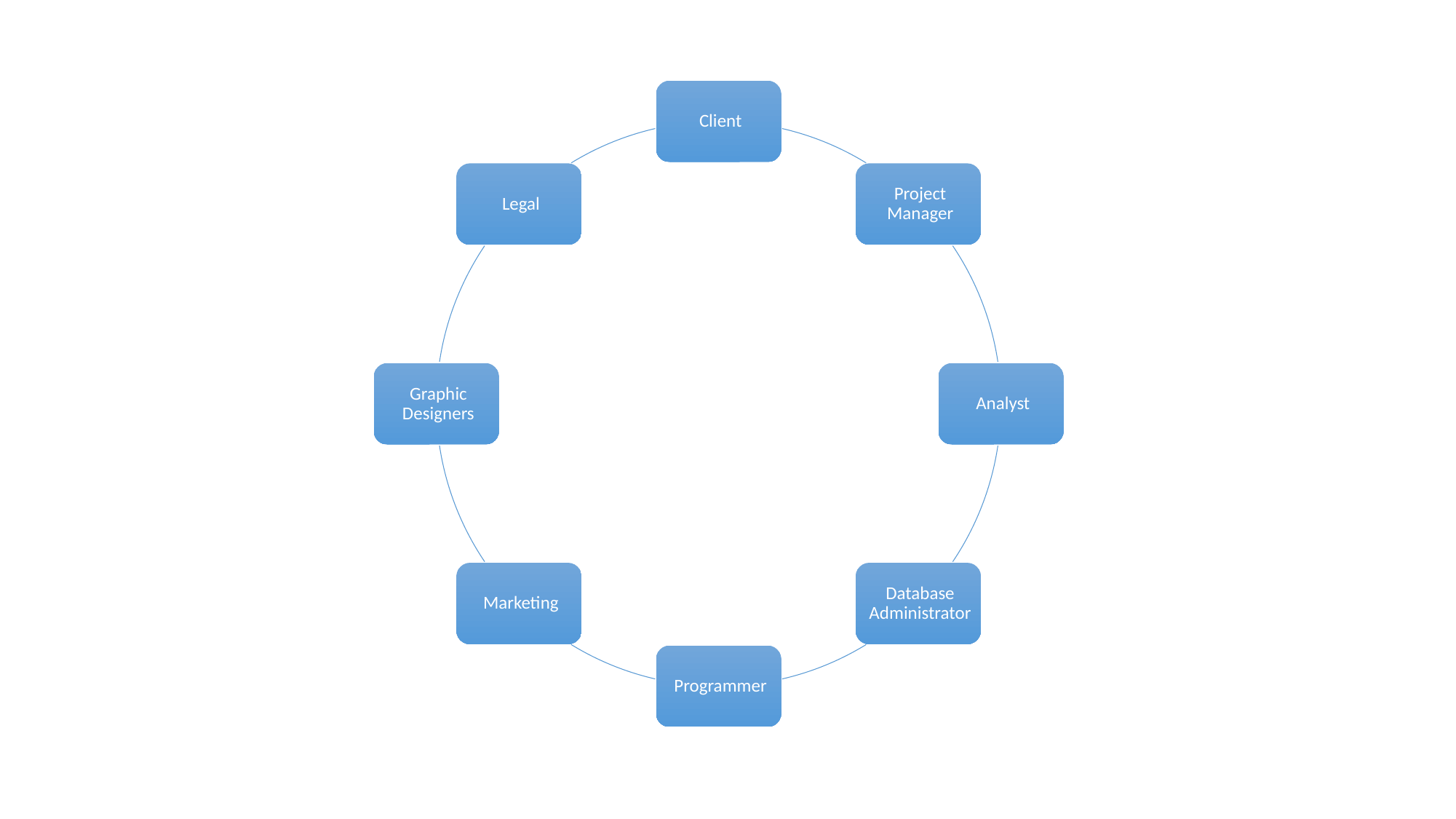

Client
Project Manager
Analyst
Database Administrator
Programmer
Marketing
Graphic Designers
Legal